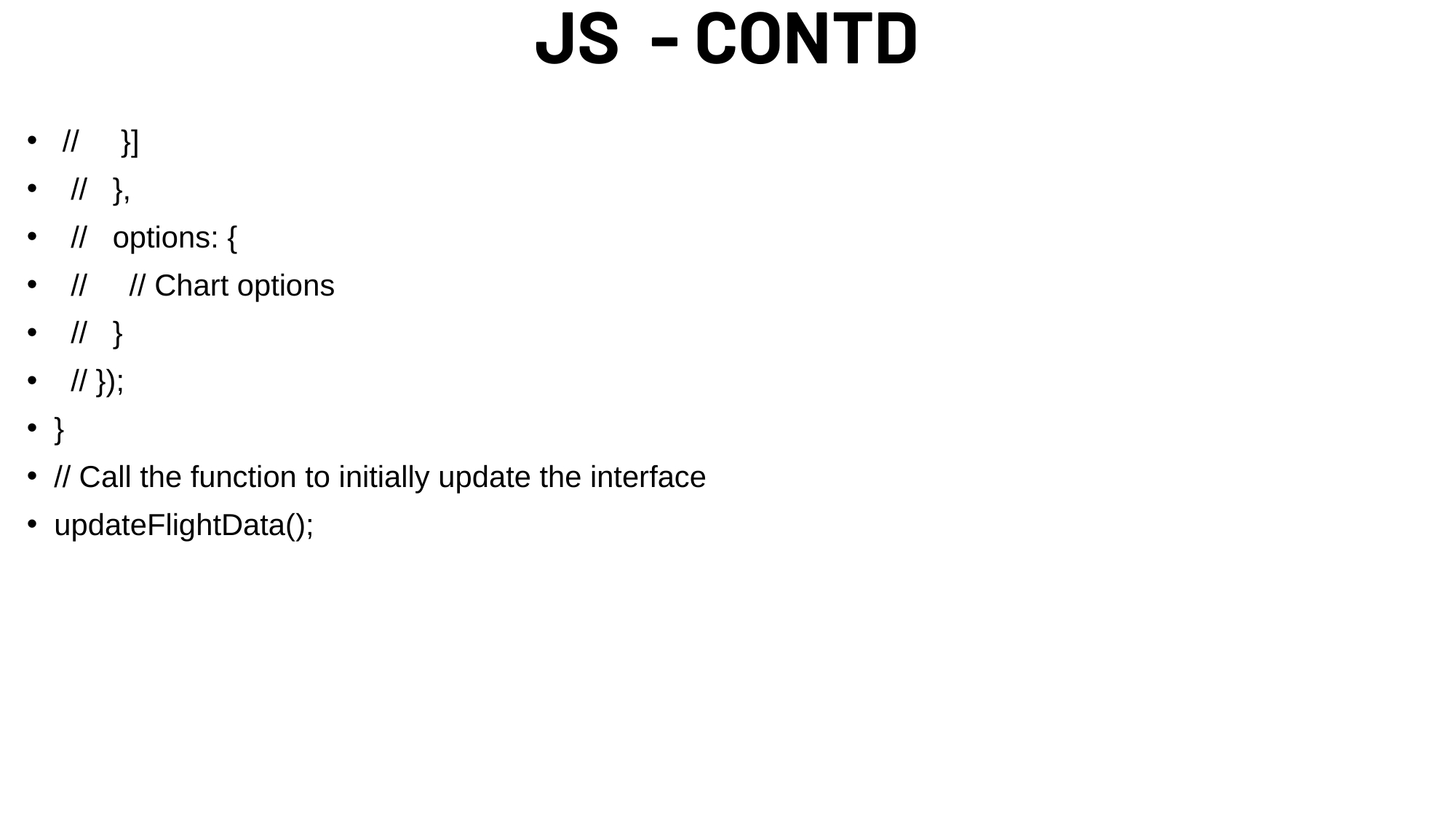

# JS  - CONTD
 //     }]
  //   },
  //   options: {
  //     // Chart options
  //   }
  // });
}
// Call the function to initially update the interface
updateFlightData();